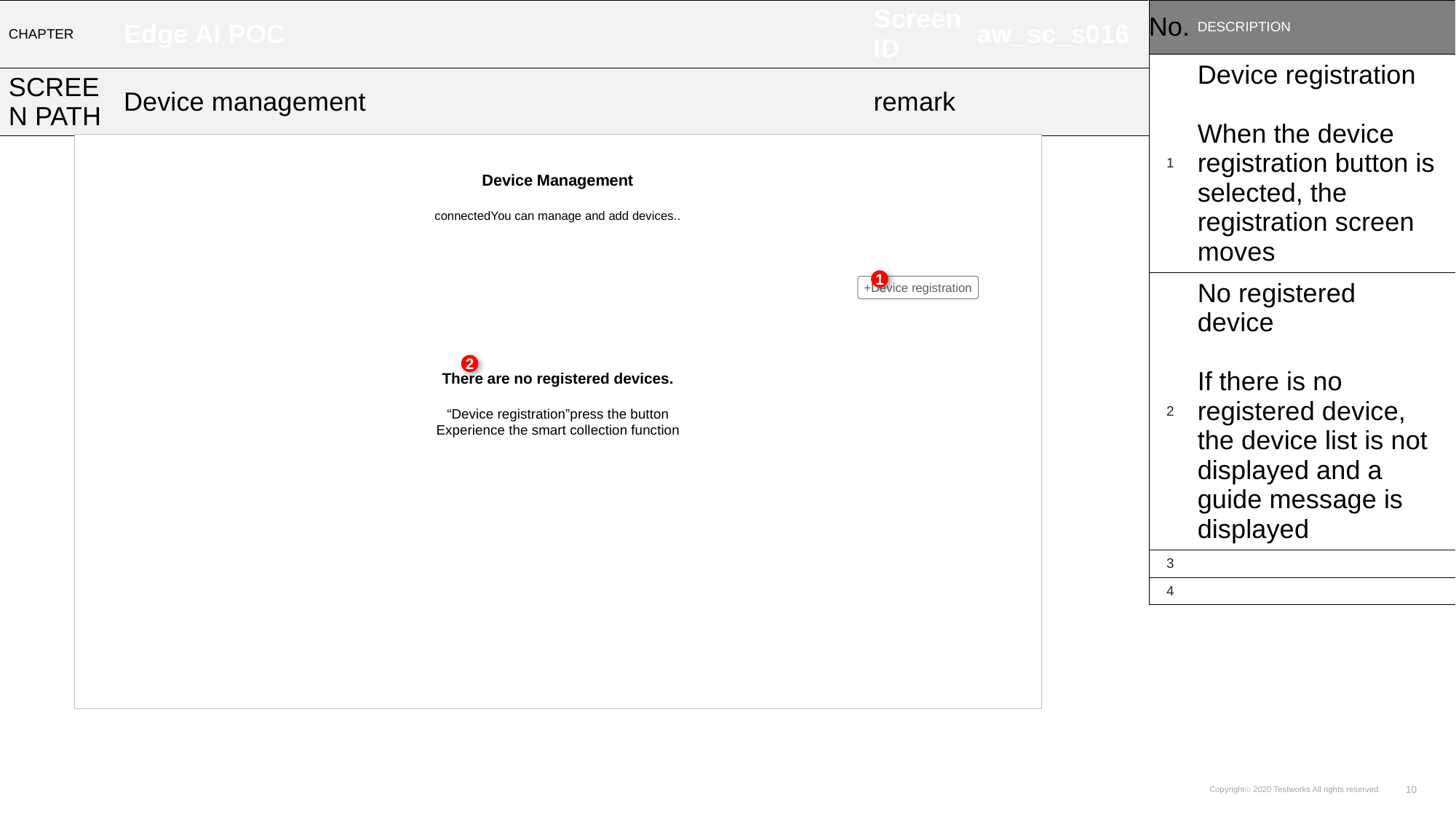

| CHAPTER | Edge AI POC | Screen ID | aw\_sc\_s016 |
| --- | --- | --- | --- |
| SCREEN PATH | Device management | remark |  |
| No. | DESCRIPTION |
| --- | --- |
| 1 | Device registration When the device registration button is selected, the registration screen moves |
| 2 | No registered device If there is no registered device, the device list is not displayed and a guide message is displayed |
| 3 |  |
| 4 |  |
GNB

Device Management

connectedYou can manage and add devices..
1
+Device registration
2
There are no registered devices.

“Device registration”press the button
Experience the smart collection function